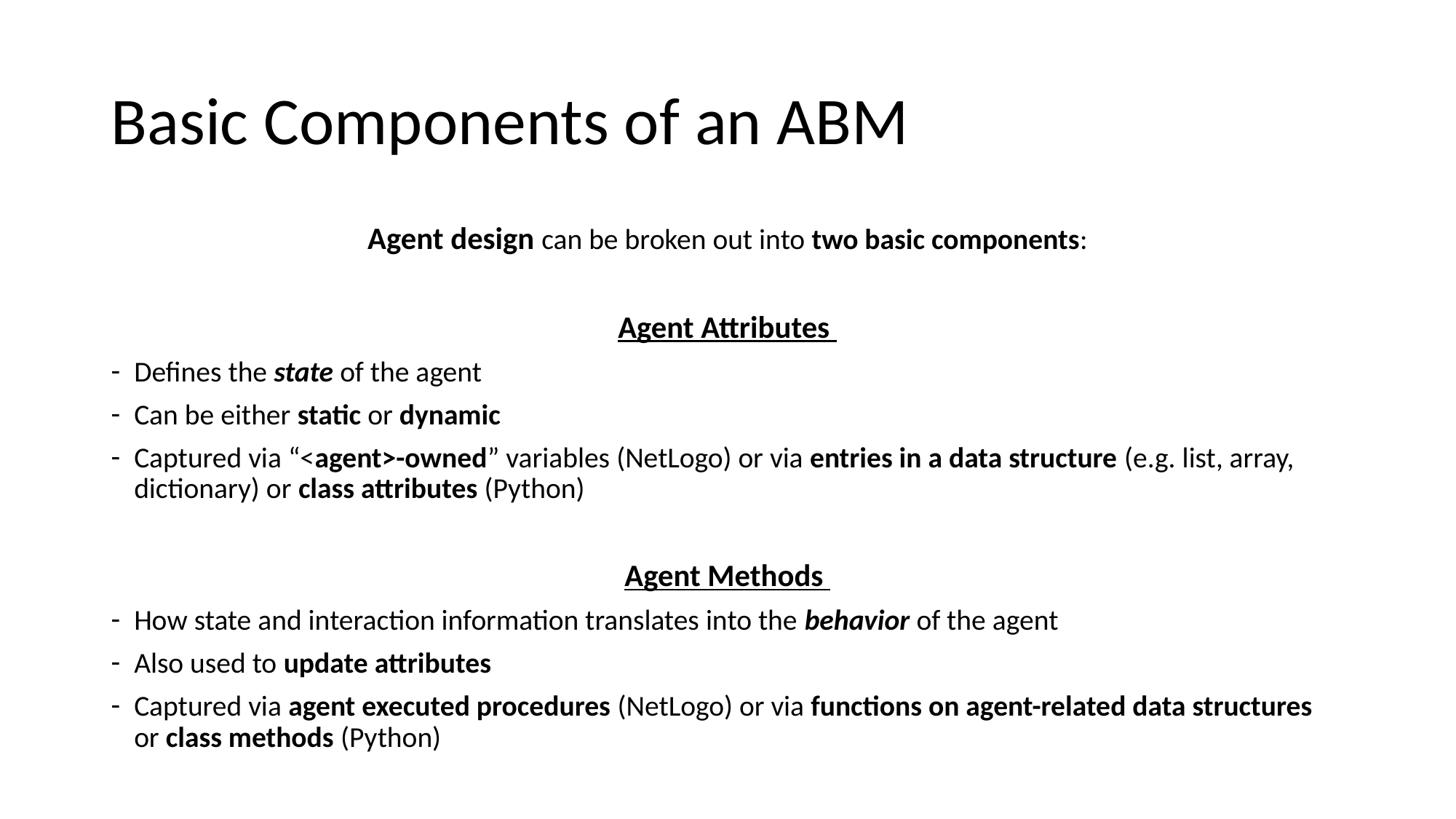

# Basic Components of an ABM
Agent design can be broken out into two basic components:

Agent Attributes
Defines the state of the agent
Can be either static or dynamic
Captured via “<agent>-owned” variables (NetLogo) or via entries in a data structure (e.g. list, array, dictionary) or class attributes (Python)

Agent Methods
How state and interaction information translates into the behavior of the agent
Also used to update attributes
Captured via agent executed procedures (NetLogo) or via functions on agent-related data structures or class methods (Python)